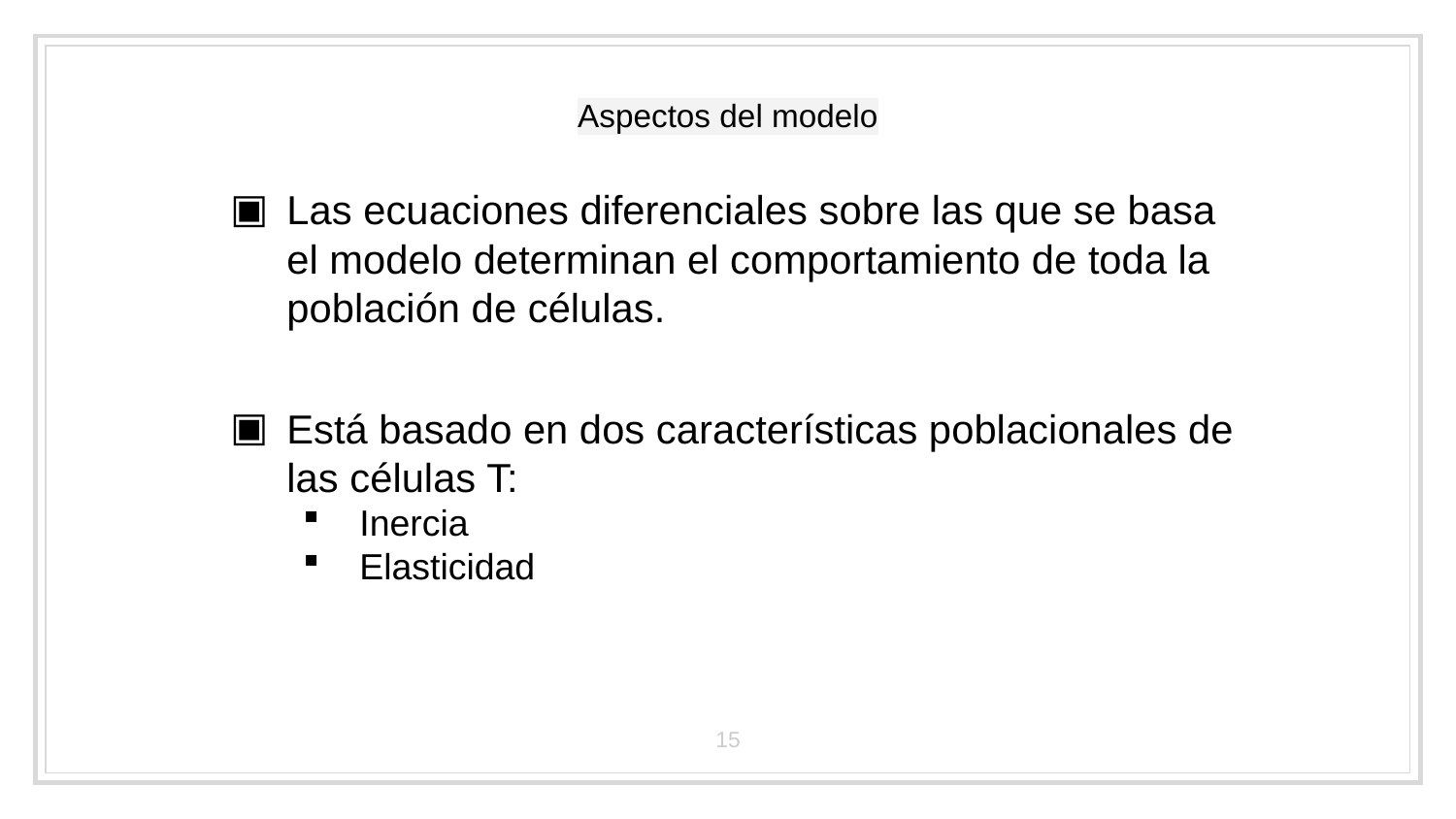

# Aspectos del modelo
Las ecuaciones diferenciales sobre las que se basa el modelo determinan el comportamiento de toda la población de células.

Está basado en dos características poblacionales de las células T:
Inercia
Elasticidad

15